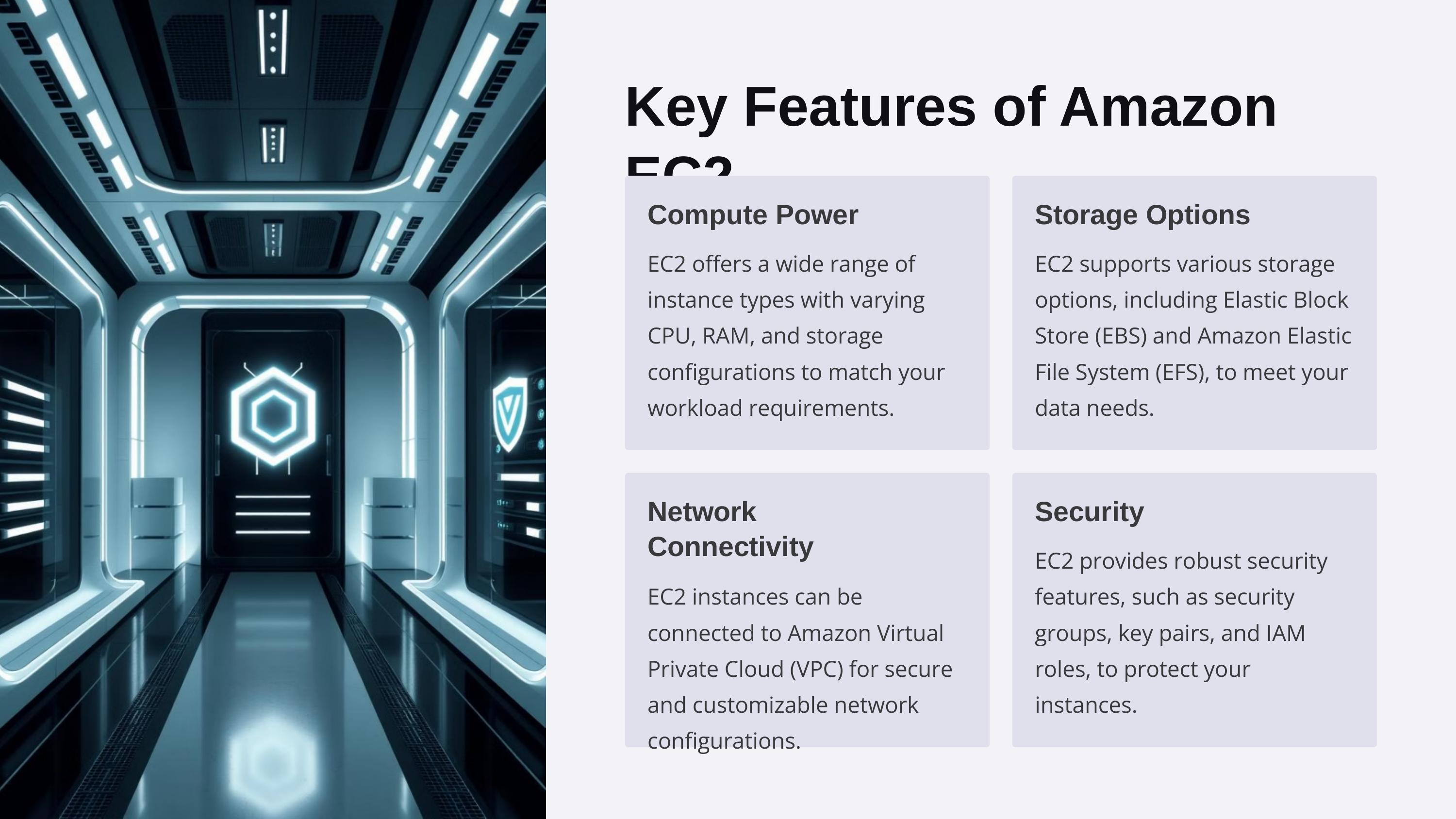

Key Features of Amazon EC2

Compute Power
Storage Options
EC2 offers a wide range of instance types with varying CPU, RAM, and storage configurations to match your workload requirements.
EC2 supports various storage options, including Elastic Block Store (EBS) and Amazon Elastic File System (EFS), to meet your data needs.

Network Connectivity
Security

EC2 instances can be connected to Amazon Virtual Private Cloud (VPC) for secure and customizable network configurations.
EC2 provides robust security features, such as security groups, key pairs, and IAM roles, to protect your instances.